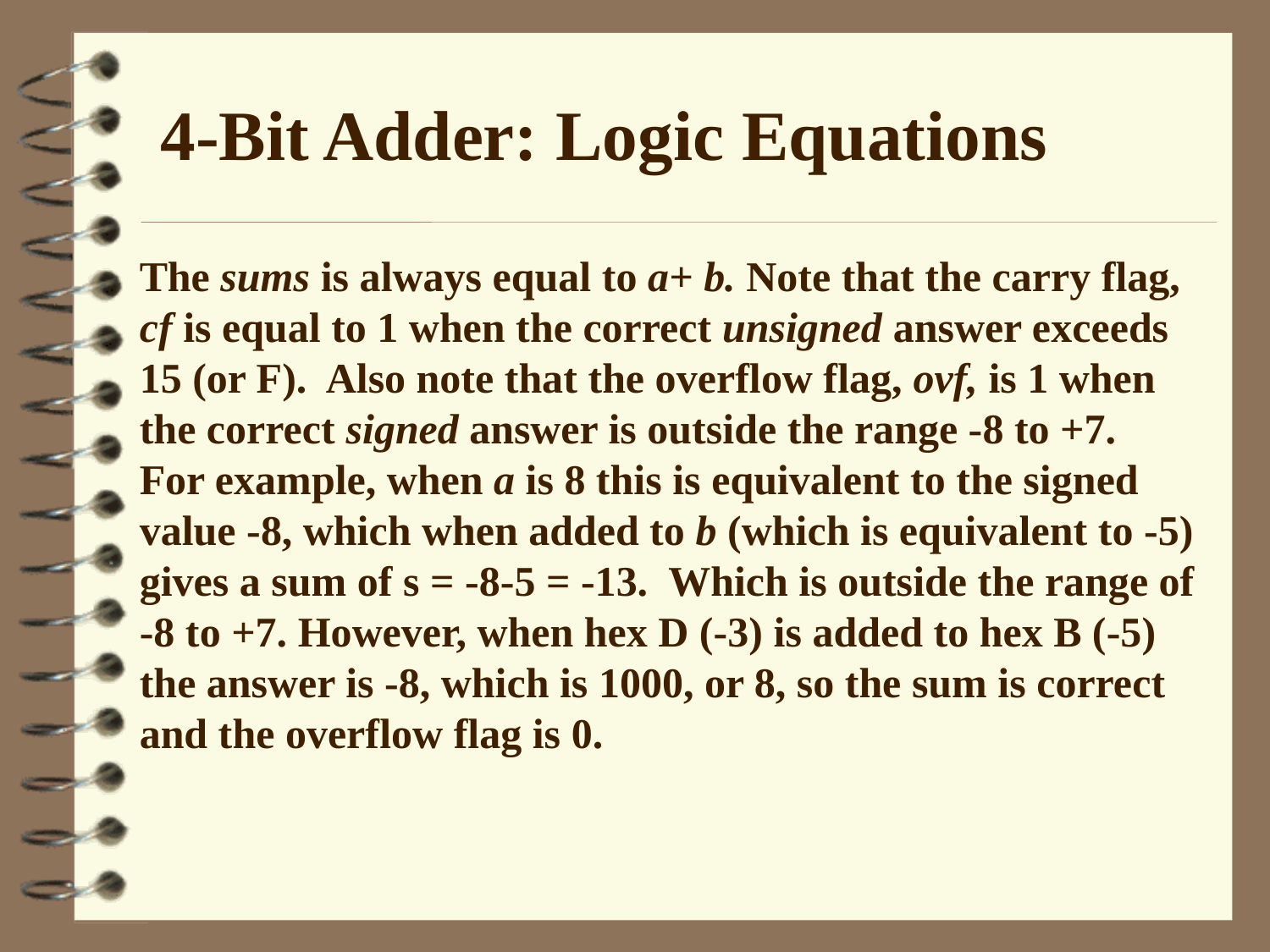

4-Bit Adder: Logic Equations

The sums is always equal to a+ b. Note that the carry flag, cf is equal to 1 when the correct unsigned answer exceeds 15 (or F).  Also note that the overflow flag, ovf, is 1 when the correct signed answer is outside the range -8 to +7.
For example, when a is 8 this is equivalent to the signed value -8, which when added to b (which is equivalent to -5) gives a sum of s = -8-5 = -13.  Which is outside the range of -8 to +7. However, when hex D (-3) is added to hex B (-5) the answer is -8, which is 1000, or 8, so the sum is correct and the overflow flag is 0.